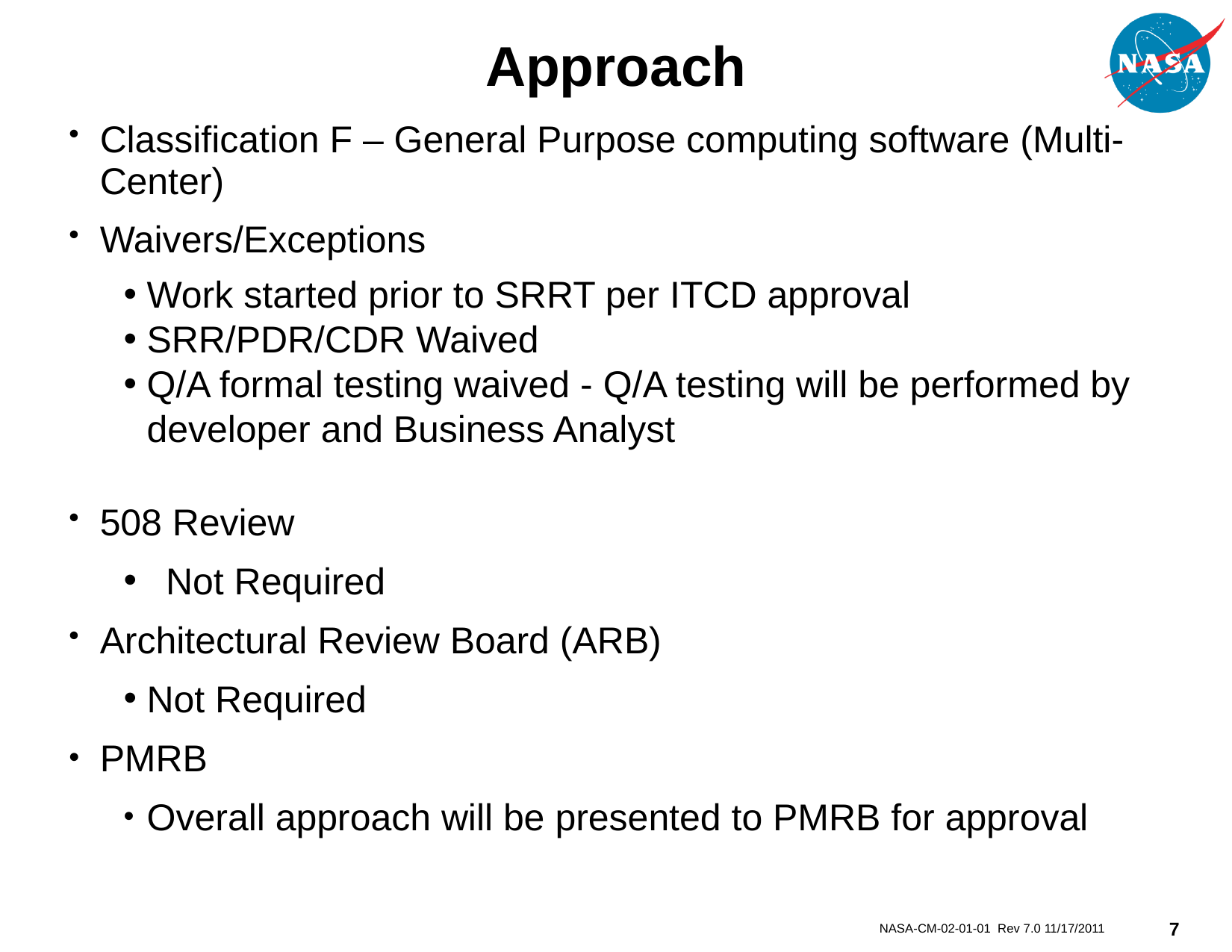

# Approach
Classification F – General Purpose computing software (Multi-Center)
Waivers/Exceptions
Work started prior to SRRT per ITCD approval
SRR/PDR/CDR Waived
Q/A formal testing waived - Q/A testing will be performed by developer and Business Analyst

508 Review
Not Required
Architectural Review Board (ARB)
Not Required
PMRB
Overall approach will be presented to PMRB for approval

NASA-CM-02-01-01  Rev 7.0 11/17/2011
7